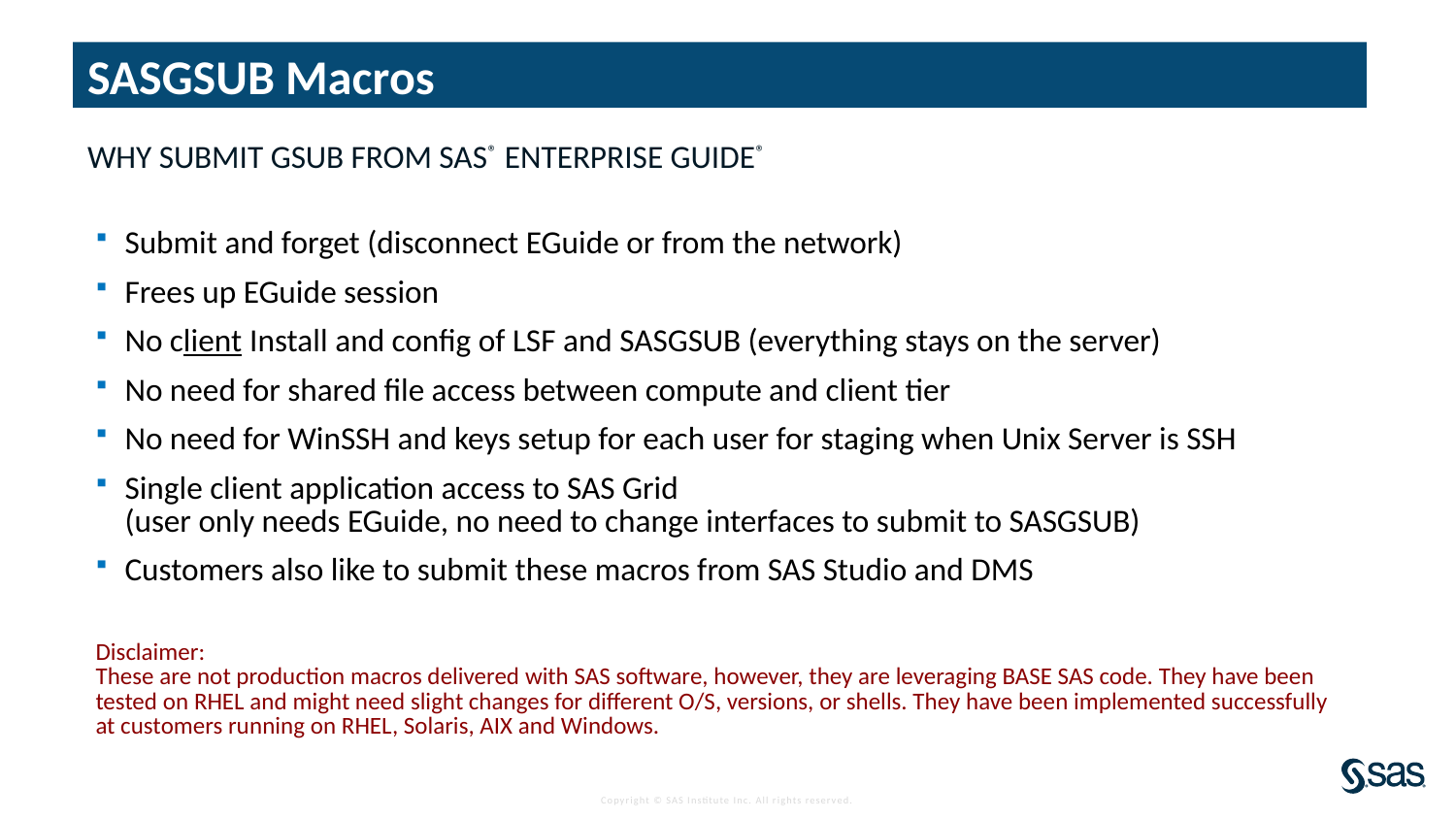

# SASGSUB Macros
Why Submit gsub from SAS® Enterprise Guide®
Submit and forget (disconnect EGuide or from the network)
Frees up EGuide session
No client Install and config of LSF and SASGSUB (everything stays on the server)
No need for shared file access between compute and client tier
No need for WinSSH and keys setup for each user for staging when Unix Server is SSH
Single client application access to SAS Grid
(user only needs EGuide, no need to change interfaces to submit to SASGSUB)
Customers also like to submit these macros from SAS Studio and DMS

Disclaimer:
These are not production macros delivered with SAS software, however, they are leveraging BASE SAS code. They have been tested on RHEL and might need slight changes for different O/S, versions, or shells. They have been implemented successfully at customers running on RHEL, Solaris, AIX and Windows.